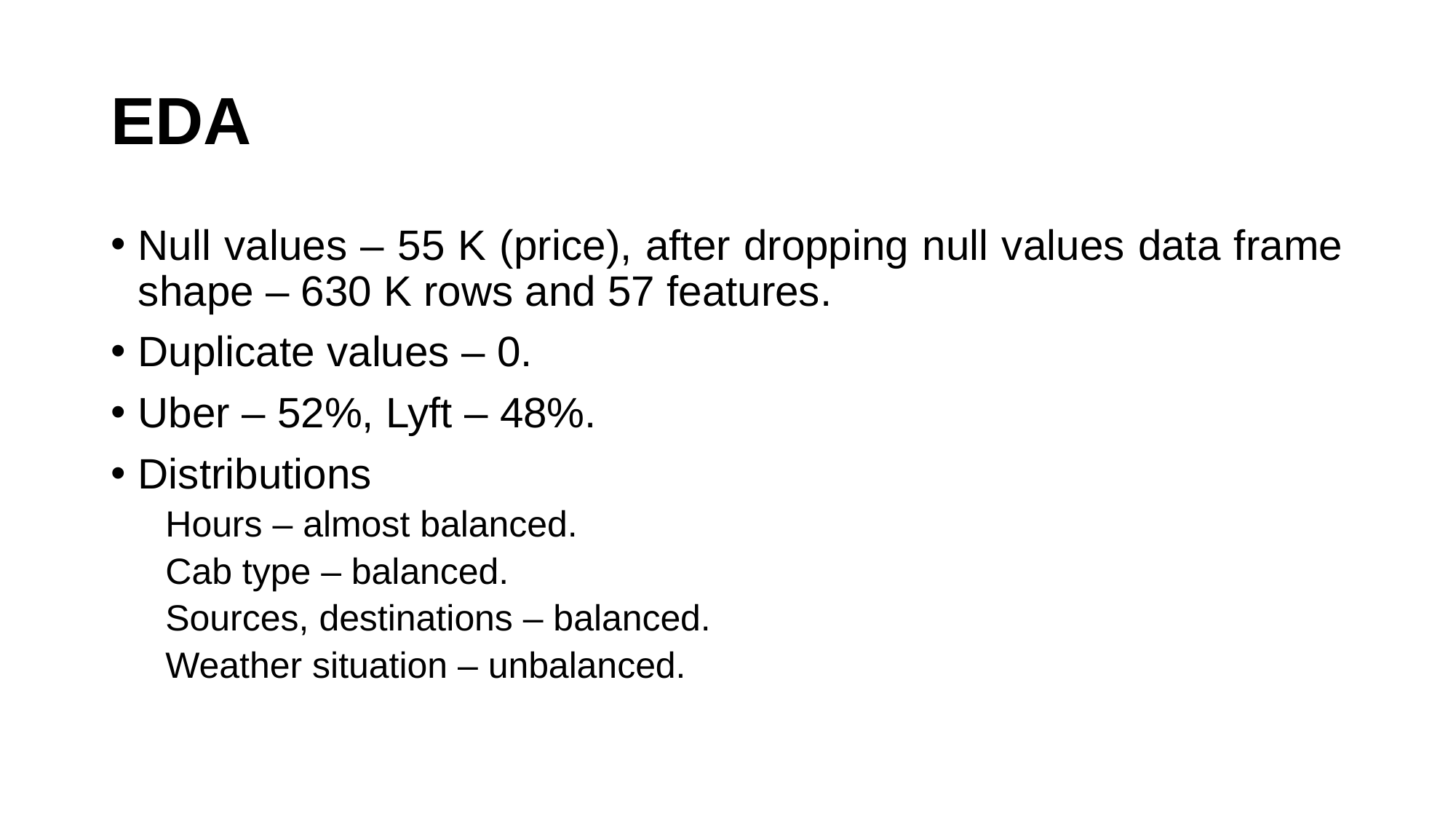

# EDA
Null values – 55 K (price), after dropping null values data frame shape – 630 K rows and 57 features.
Duplicate values – 0.
Uber – 52%, Lyft – 48%.
Distributions
Hours – almost balanced.
Cab type – balanced.
Sources, destinations – balanced.
Weather situation – unbalanced.